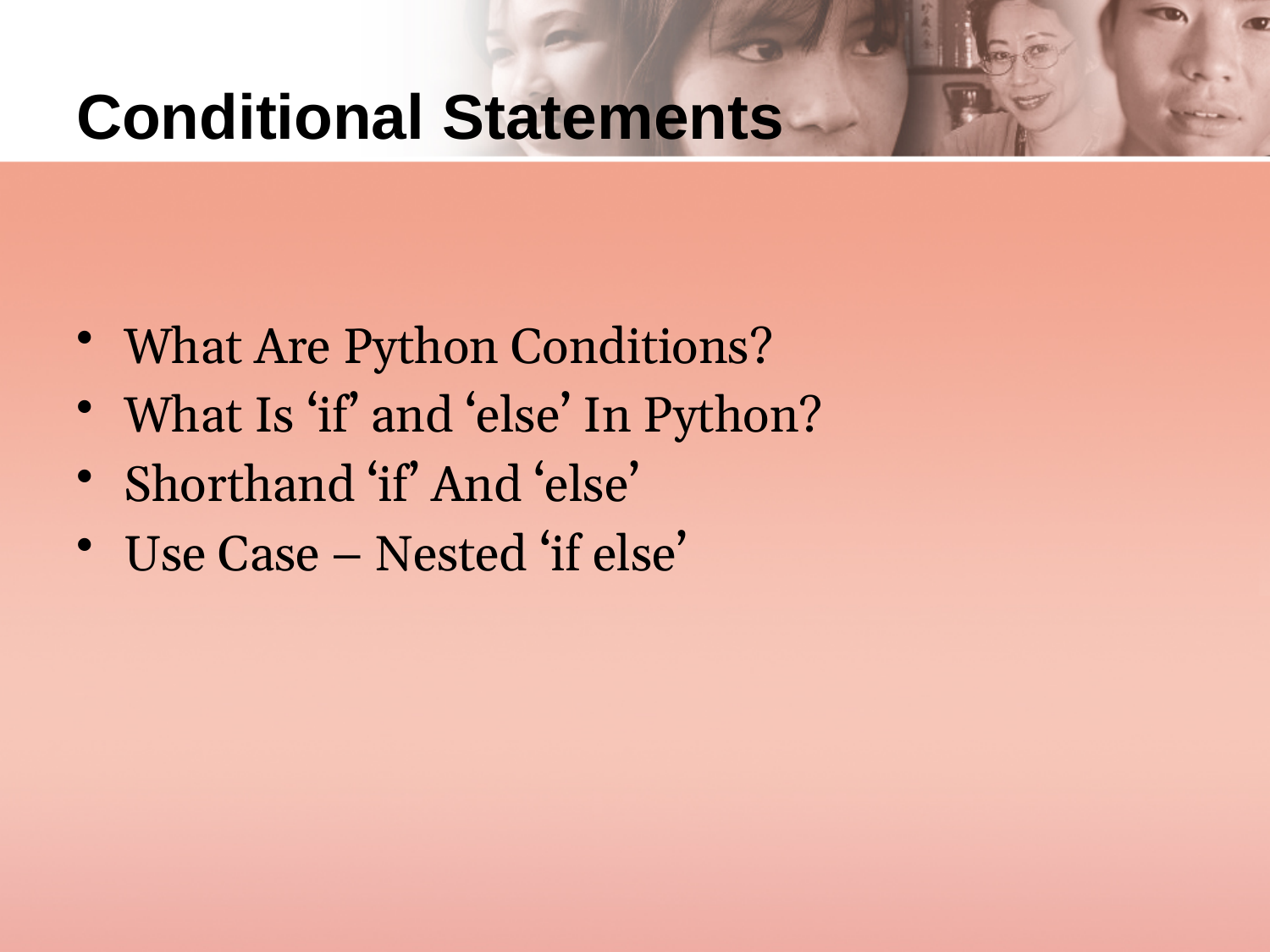

# Conditional Statements

What Are Python Conditions?
What Is ‘if’ and ‘else’ In Python?
Shorthand ‘if’ And ‘else’
Use Case – Nested ‘if else’